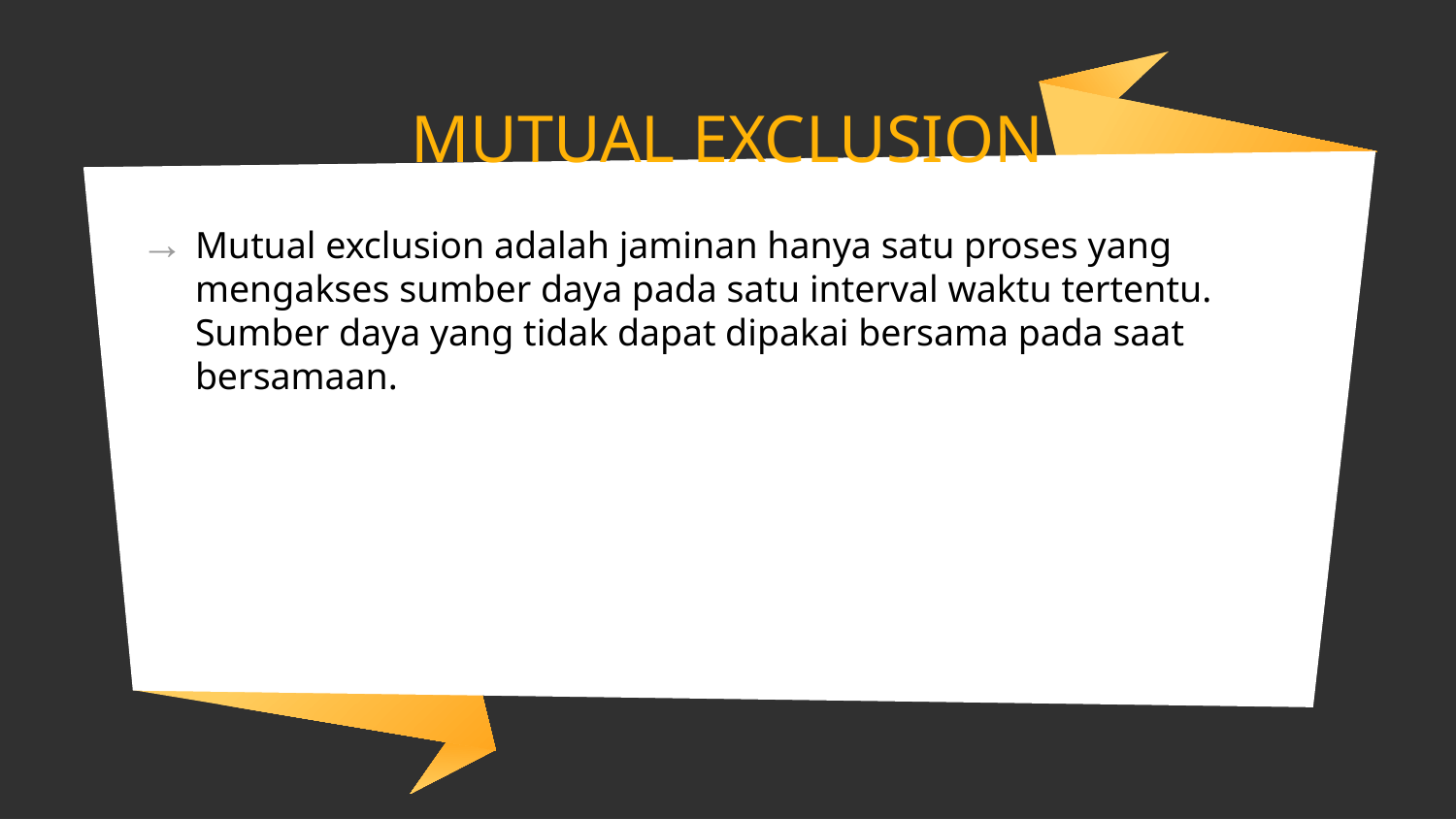

# MUTUAL EXCLUSION
Mutual exclusion adalah jaminan hanya satu proses yang mengakses sumber daya pada satu interval waktu tertentu. Sumber daya yang tidak dapat dipakai bersama pada saat bersamaan.